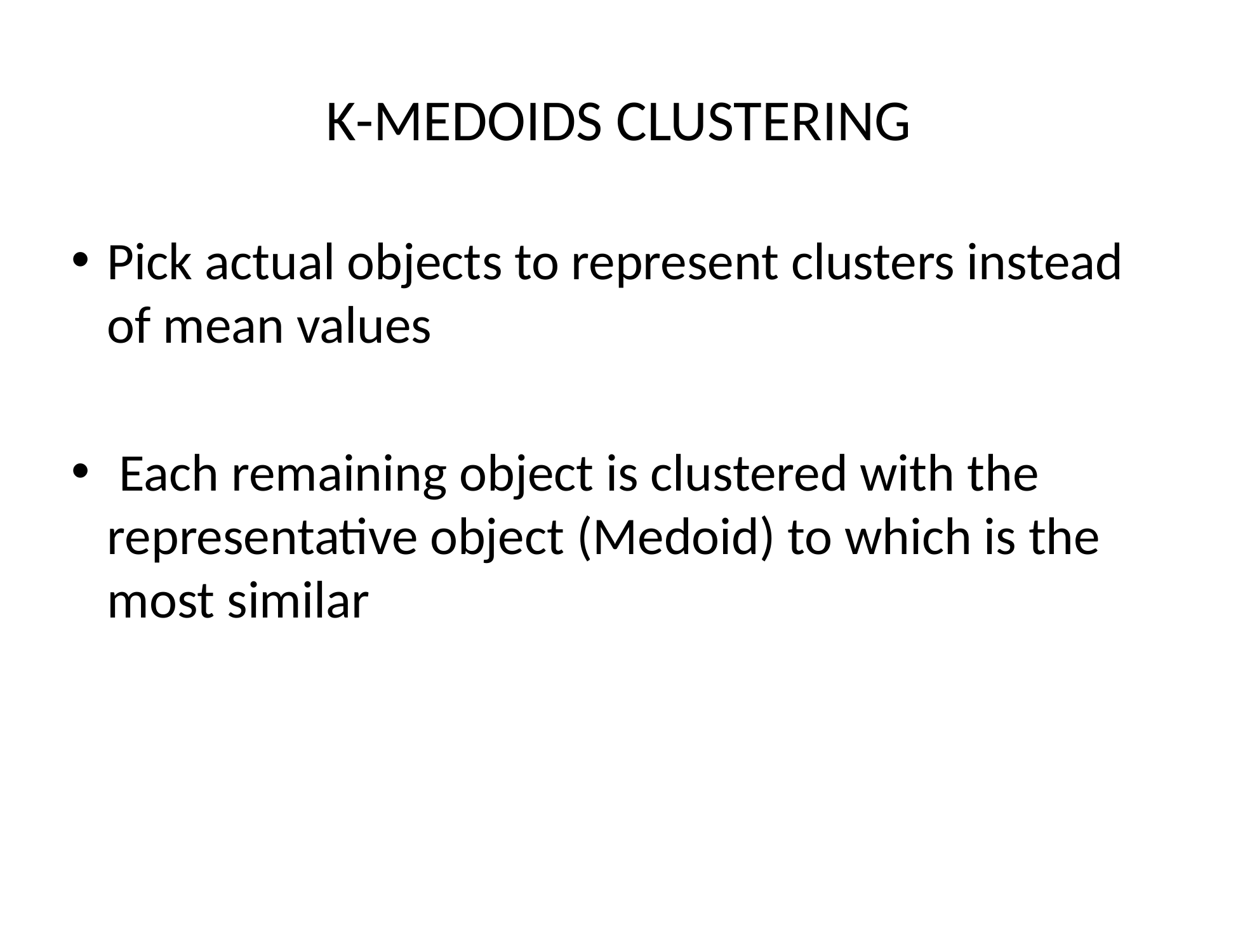

# K-MEDOIDS CLUSTERING
Pick actual objects to represent clusters instead of mean values

 Each remaining object is clustered with the representative object (Medoid) to which is the most similar